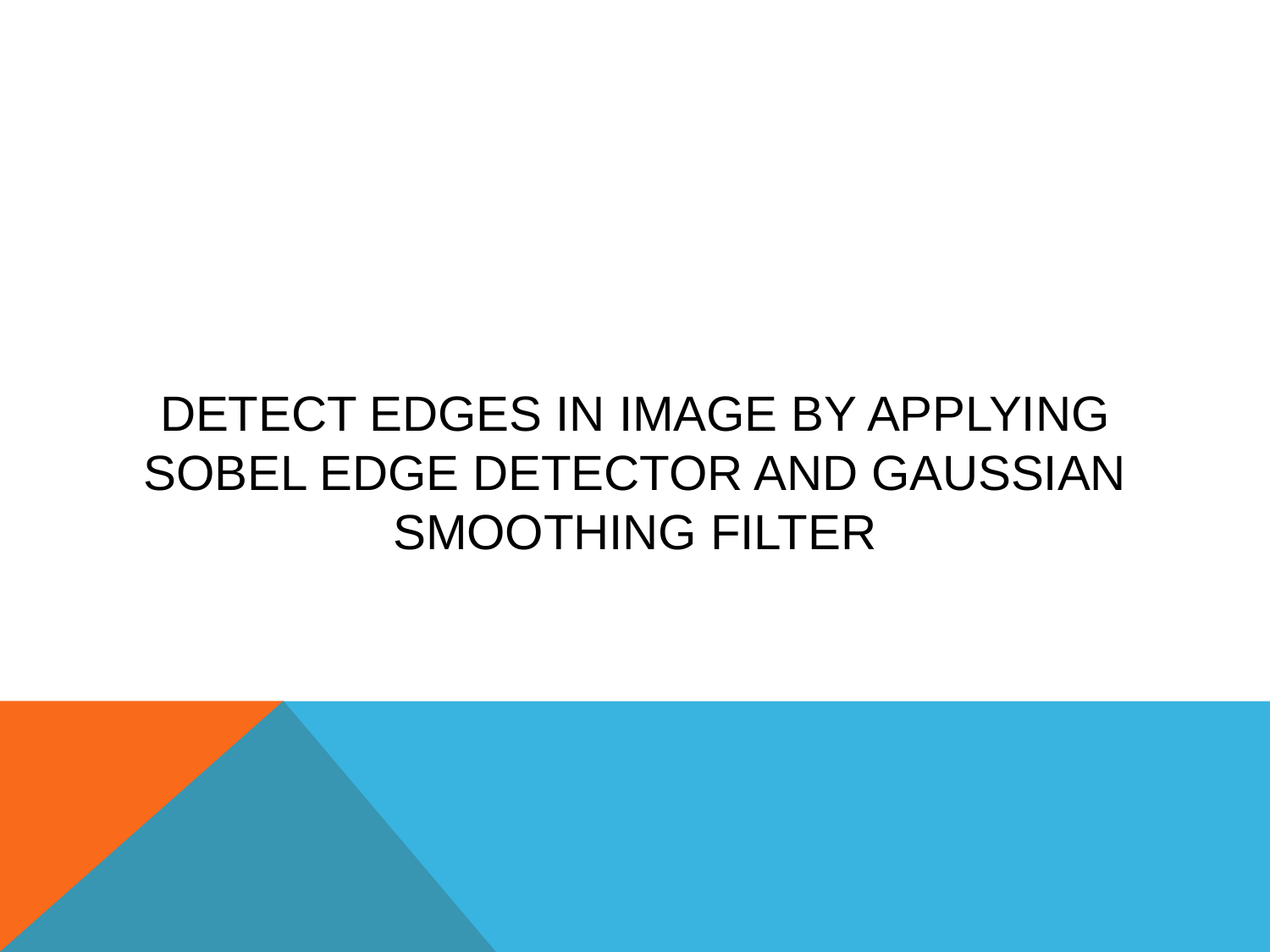

# Detect Edges in image by Applying SOBEL EDGE DETECTor and Gaussian Smoothing Filter